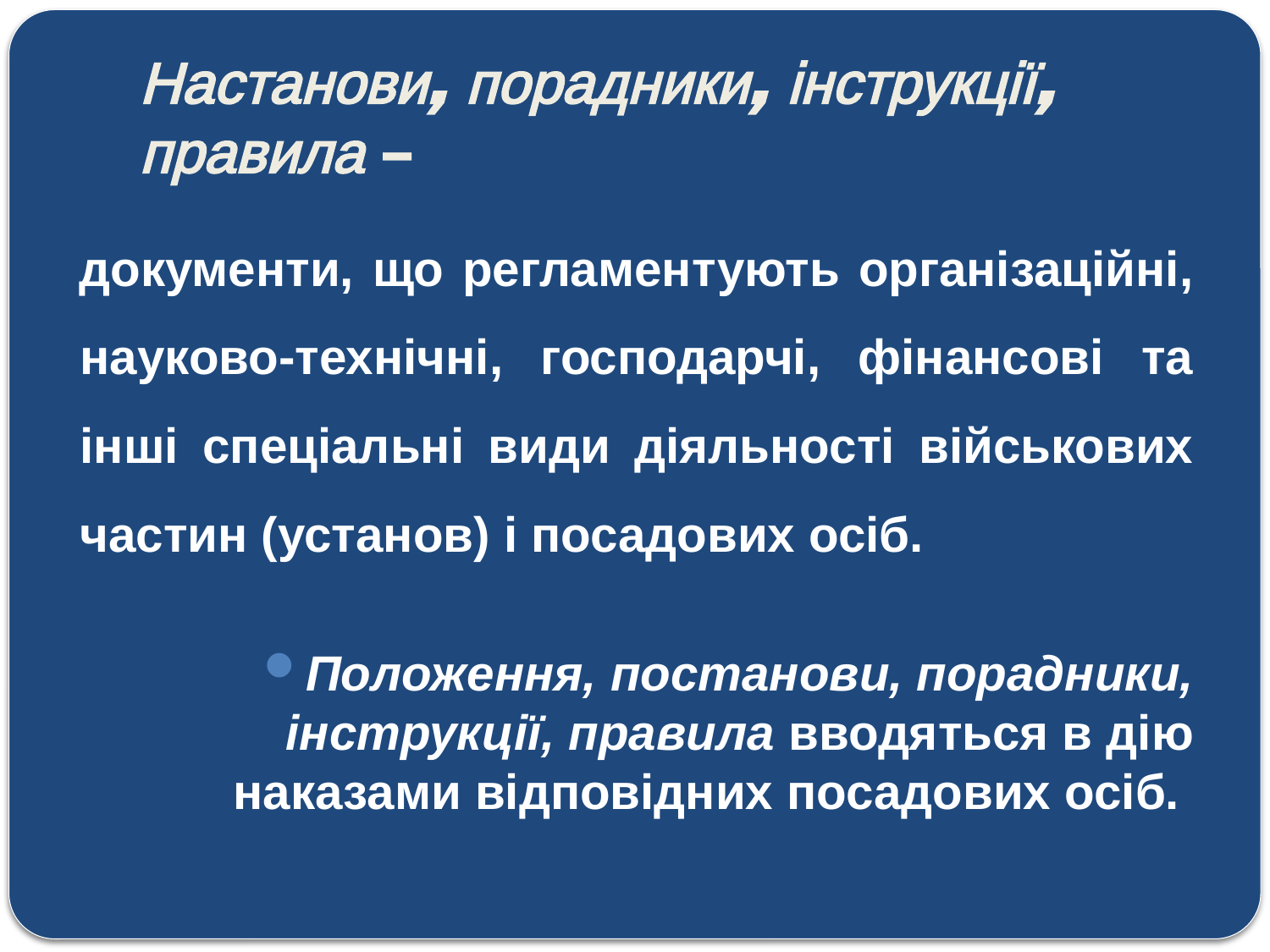

# Настанови, порадники, інструкції, правила –
документи, що регламентують організаційні, науково-технічні, господарчі, фінансові та інші спеціальні види діяльності військових частин (установ) і посадових осіб.

Положення, постанови, порадники, інструкції, правила вводяться в дію наказами відповідних посадових осіб.